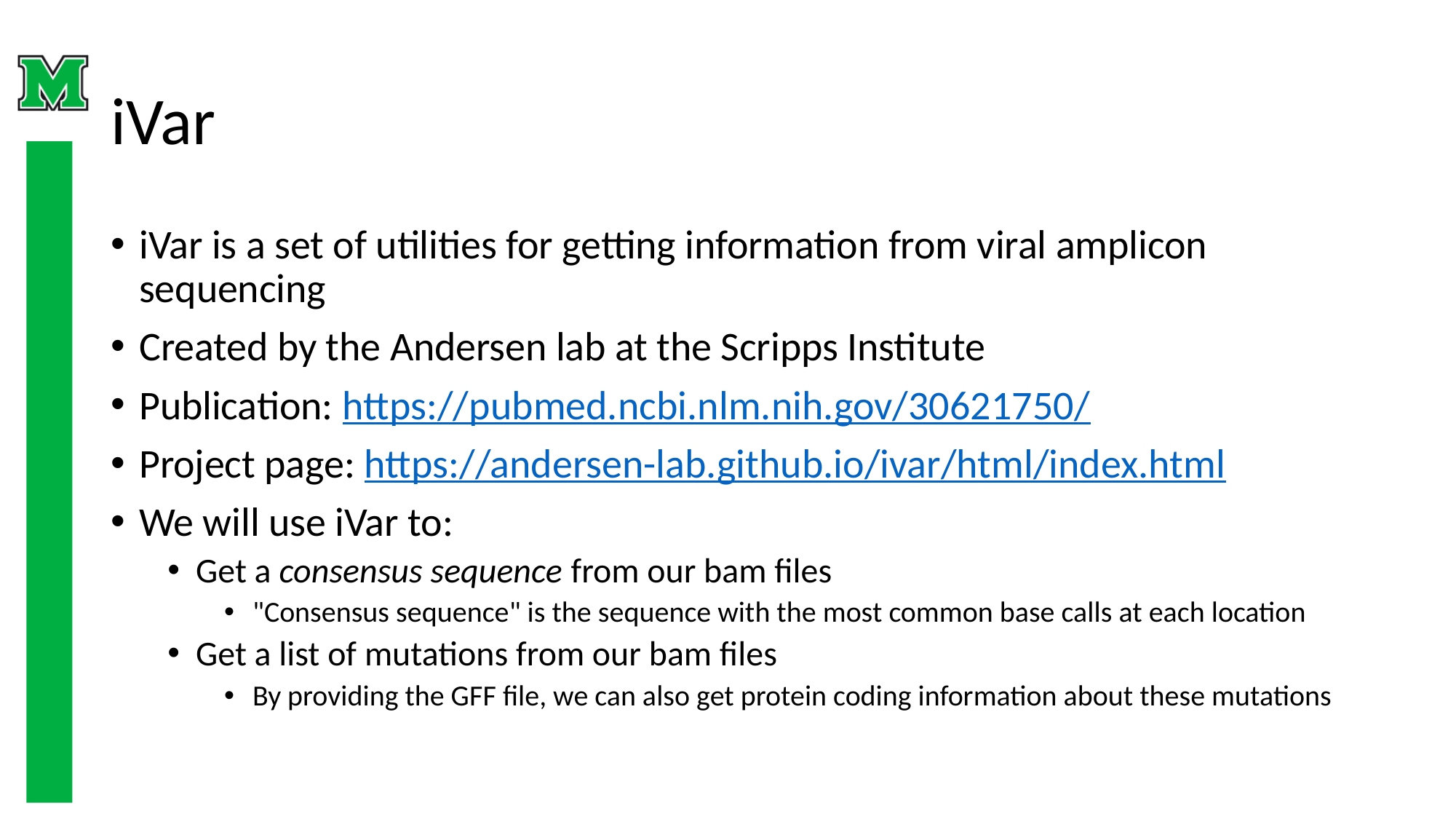

# iVar
iVar is a set of utilities for getting information from viral amplicon sequencing
Created by the Andersen lab at the Scripps Institute
Publication: https://pubmed.ncbi.nlm.nih.gov/30621750/
Project page: https://andersen-lab.github.io/ivar/html/index.html
We will use iVar to:
Get a consensus sequence from our bam files
"Consensus sequence" is the sequence with the most common base calls at each location
Get a list of mutations from our bam files
By providing the GFF file, we can also get protein coding information about these mutations